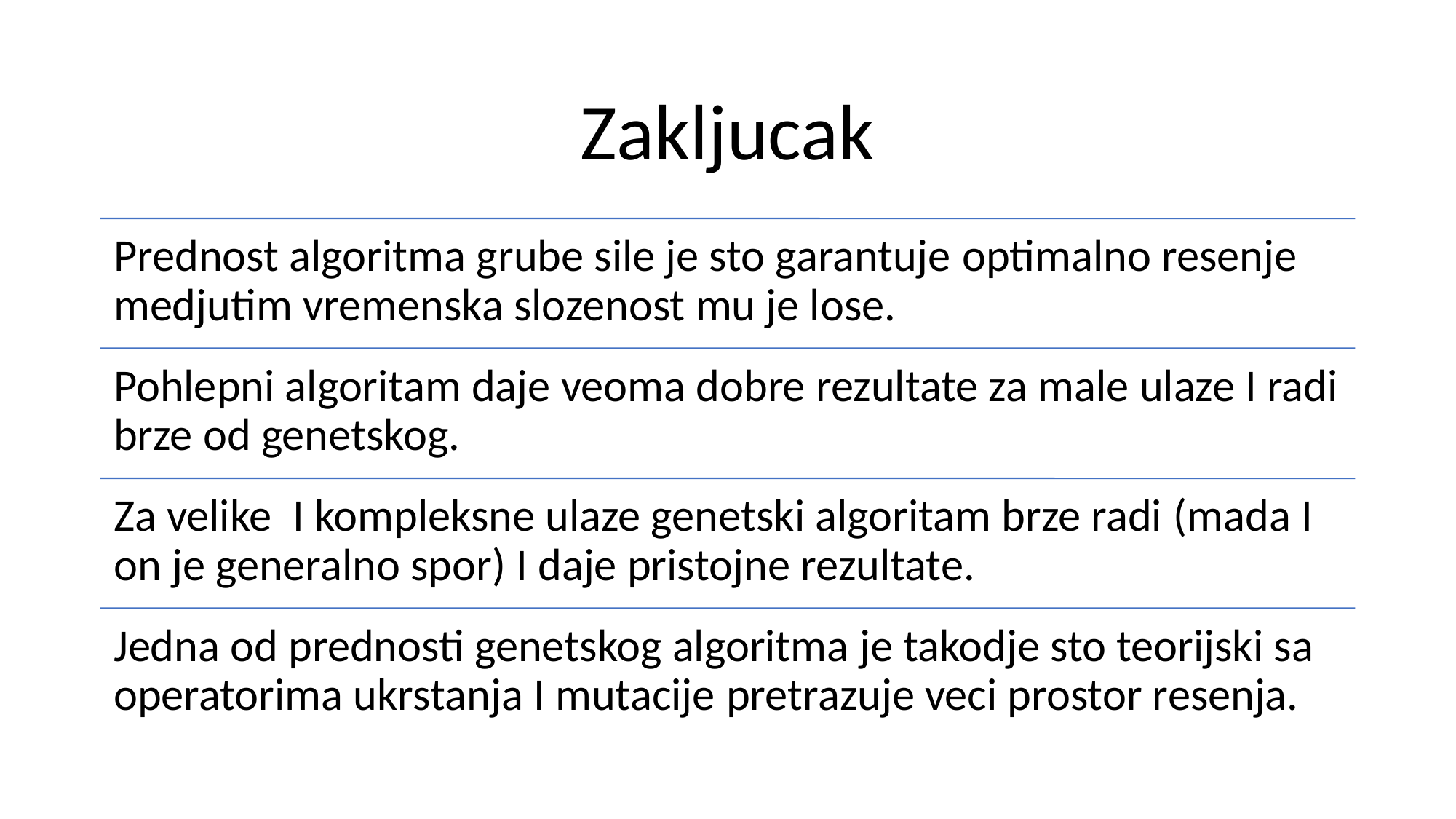

# Zakljucak
Prednost algoritma grube sile je sto garantuje optimalno resenje medjutim vremenska slozenost mu je lose.
Pohlepni algoritam daje veoma dobre rezultate za male ulaze I radi brze od genetskog.
Za velike  I kompleksne ulaze genetski algoritam brze radi (mada I on je generalno spor) I daje pristojne rezultate.
Jedna od prednosti genetskog algoritma je takodje sto teorijski sa operatorima ukrstanja I mutacije pretrazuje veci prostor resenja.